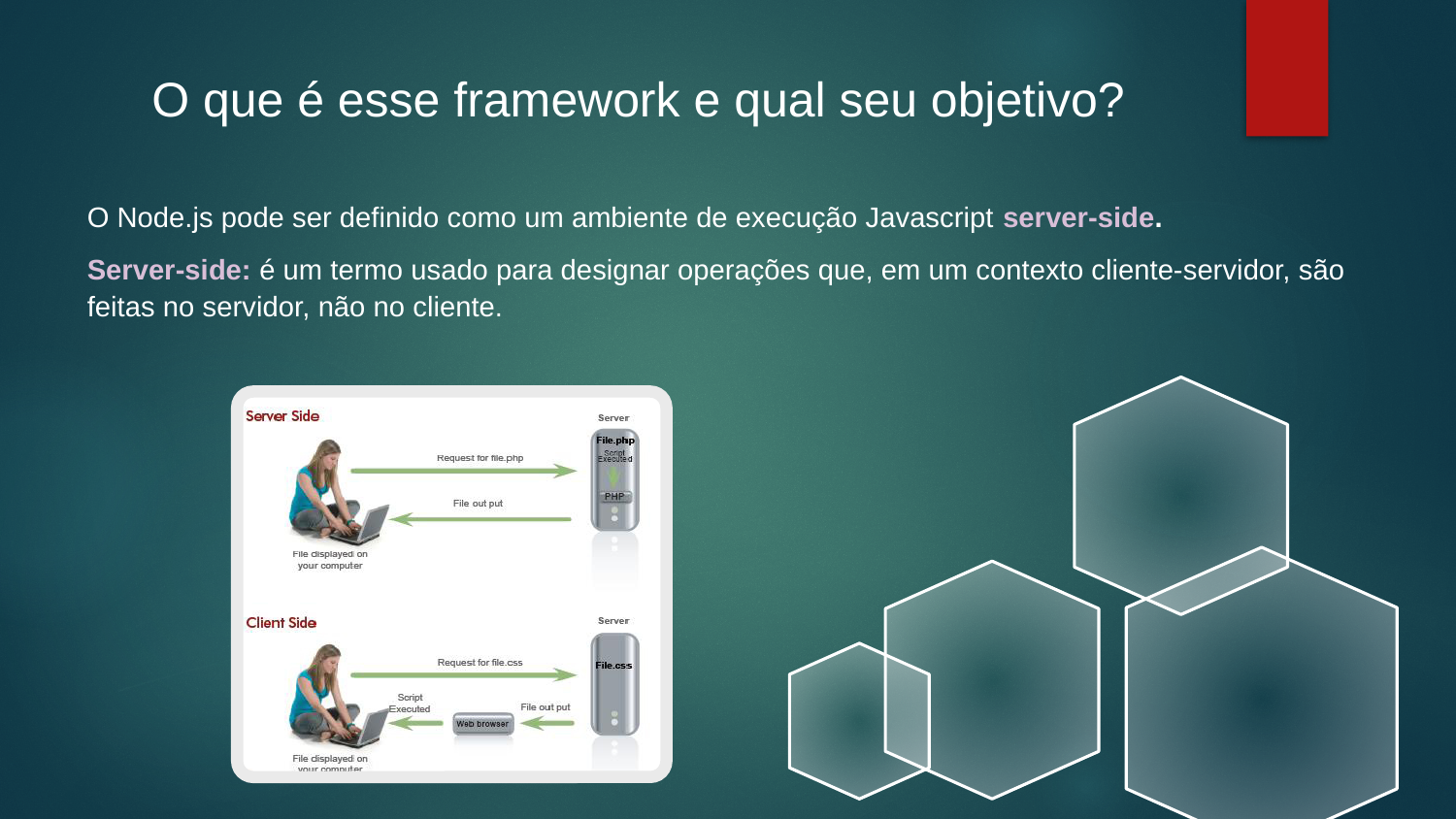

O que é esse framework e qual seu objetivo?
O Node.js pode ser definido como um ambiente de execução Javascript server-side.
Server-side: é um termo usado para designar operações que, em um contexto cliente-servidor, são feitas no servidor, não no cliente.